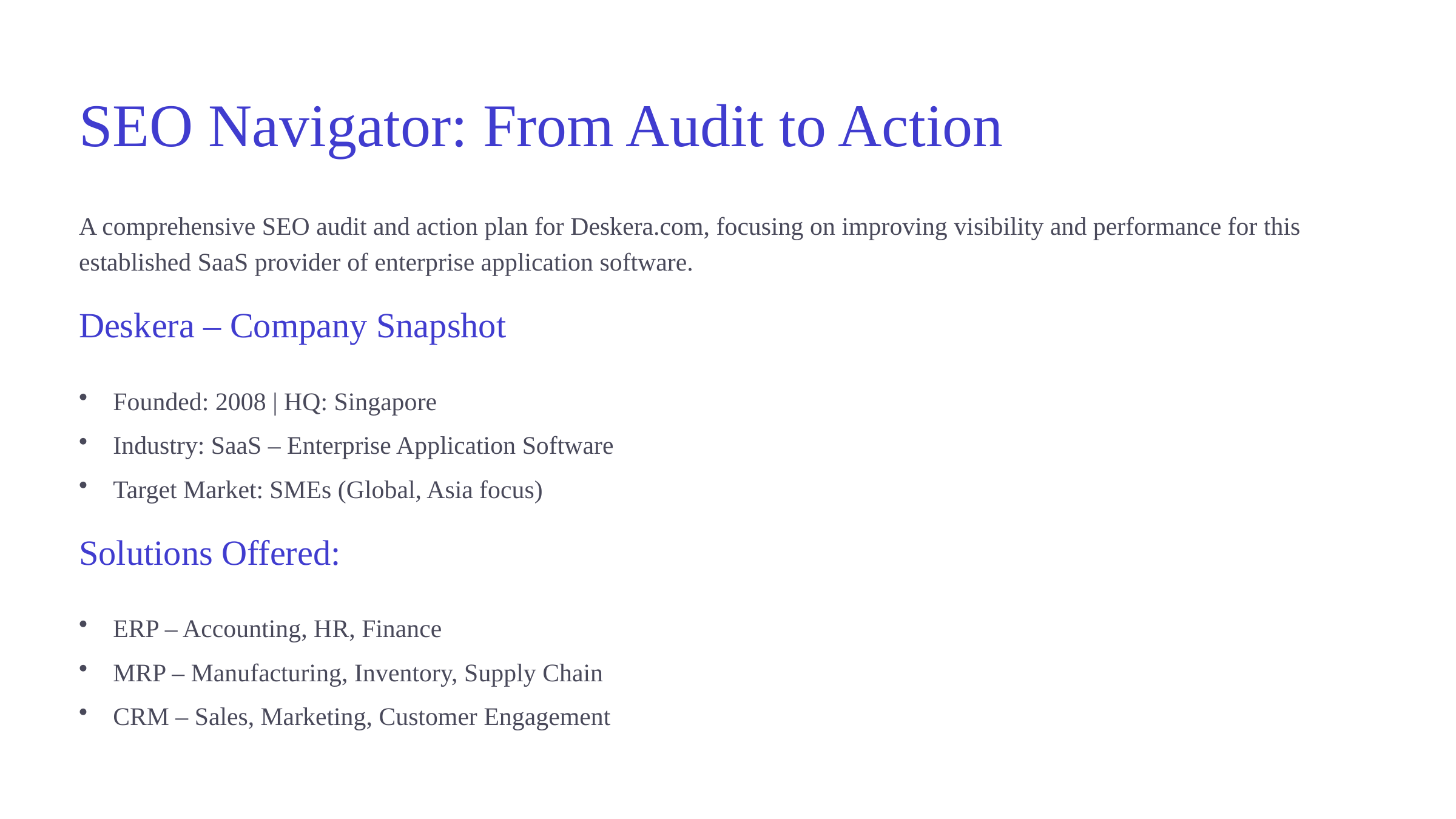

SEO Navigator: From Audit to Action
A comprehensive SEO audit and action plan for Deskera.com, focusing on improving visibility and performance for this established SaaS provider of enterprise application software.
Deskera – Company Snapshot
Founded: 2008 | HQ: Singapore
Industry: SaaS – Enterprise Application Software
Target Market: SMEs (Global, Asia focus)
Solutions Offered:
ERP – Accounting, HR, Finance
MRP – Manufacturing, Inventory, Supply Chain
CRM – Sales, Marketing, Customer Engagement